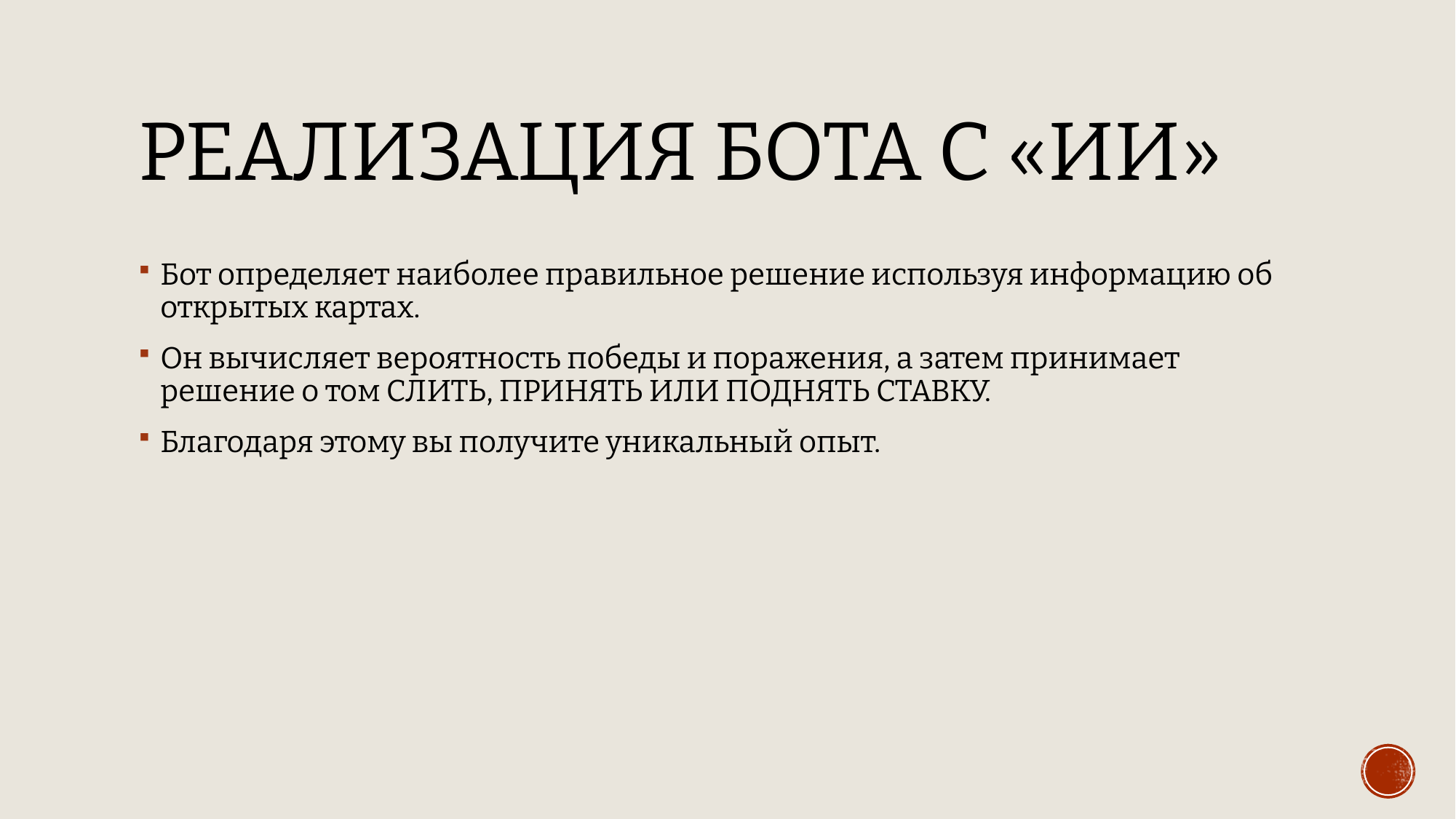

# Реализация бота с «ИИ»
Бот определяет наиболее правильное решение используя информацию об открытых картах.
Он вычисляет вероятность победы и поражения, а затем принимает решение о том СЛИТЬ, ПРИНЯТЬ ИЛИ ПОДНЯТЬ СТАВКУ.
Благодаря этому вы получите уникальный опыт.